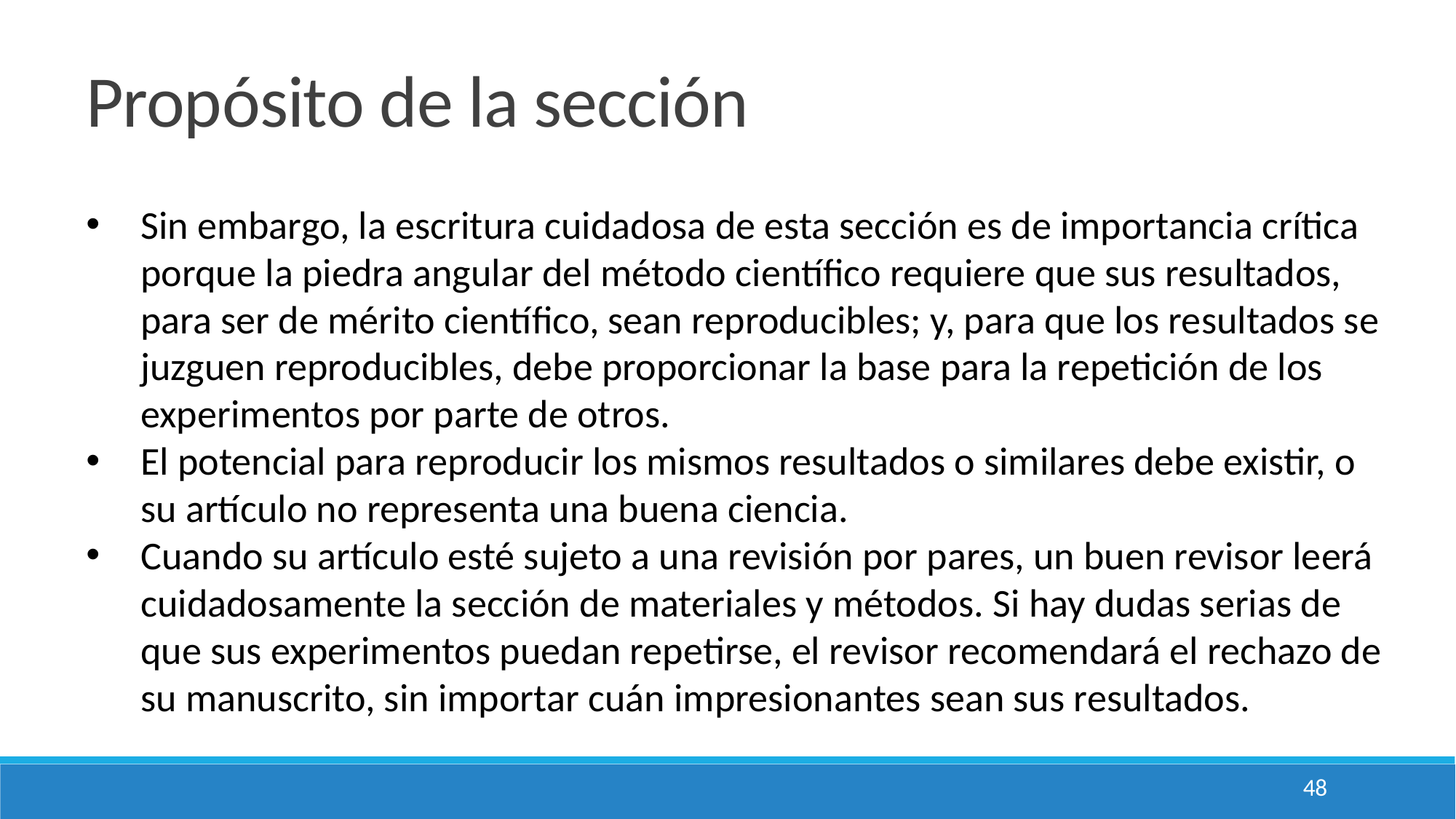

Propósito de la sección
Sin embargo, la escritura cuidadosa de esta sección es de importancia crítica porque la piedra angular del método científico requiere que sus resultados, para ser de mérito científico, sean reproducibles; y, para que los resultados se juzguen reproducibles, debe proporcionar la base para la repetición de los experimentos por parte de otros.
El potencial para reproducir los mismos resultados o similares debe existir, o su artículo no representa una buena ciencia.
Cuando su artículo esté sujeto a una revisión por pares, un buen revisor leerá cuidadosamente la sección de materiales y métodos. Si hay dudas serias de que sus experimentos puedan repetirse, el revisor recomendará el rechazo de su manuscrito, sin importar cuán impresionantes sean sus resultados.
48